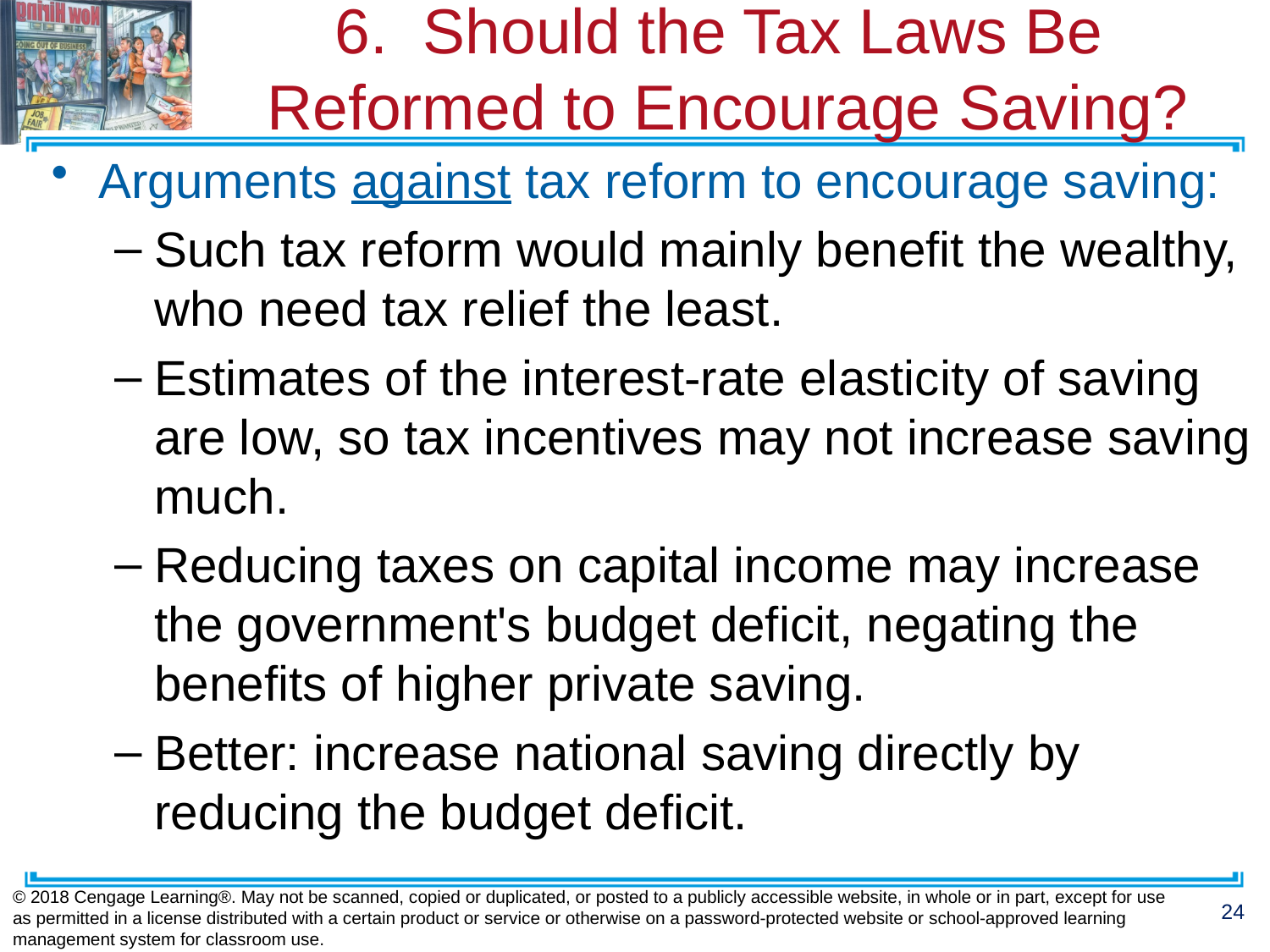

# 6.  Should the Tax Laws Be Reformed to Encourage Saving?
Arguments against tax reform to encourage saving:
Such tax reform would mainly benefit the wealthy, who need tax relief the least.
Estimates of the interest-rate elasticity of saving are low, so tax incentives may not increase saving much.
Reducing taxes on capital income may increase the government's budget deficit, negating the benefits of higher private saving.
Better: increase national saving directly by reducing the budget deficit.
© 2018 Cengage Learning®. May not be scanned, copied or duplicated, or posted to a publicly accessible website, in whole or in part, except for use as permitted in a license distributed with a certain product or service or otherwise on a password-protected website or school-approved learning management system for classroom use.
24